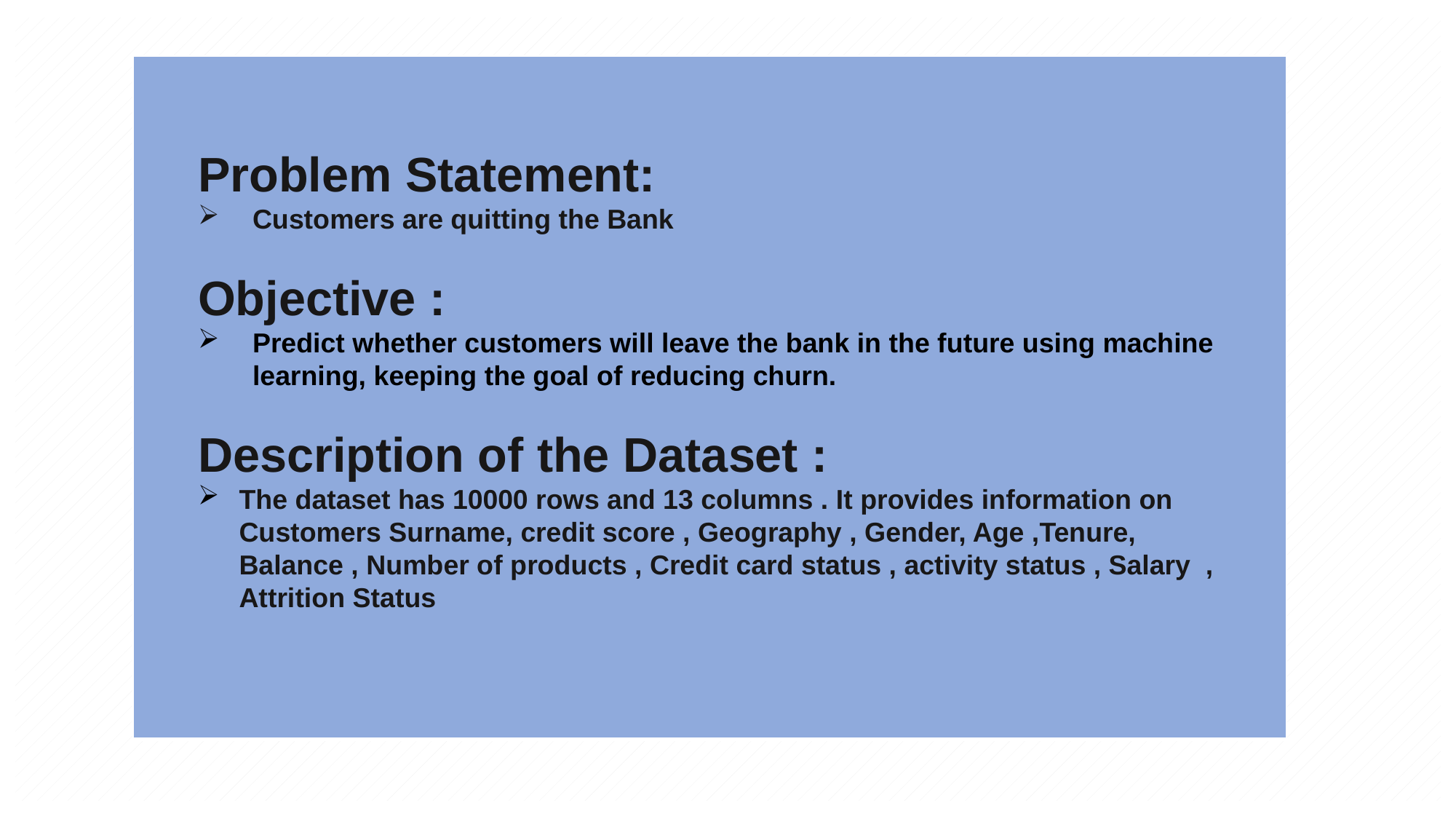

|  |
| --- |
|  |
| --- |

Problem Statement:
Customers are quitting the Bank

Objective :
Predict whether customers will leave the bank in the future using machine learning, keeping the goal of reducing churn.

Description of the Dataset :
The dataset has 10000 rows and 13 columns . It provides information on Customers Surname, credit score , Geography , Gender, Age ,Tenure, Balance , Number of products , Credit card status , activity status , Salary  , Attrition Status